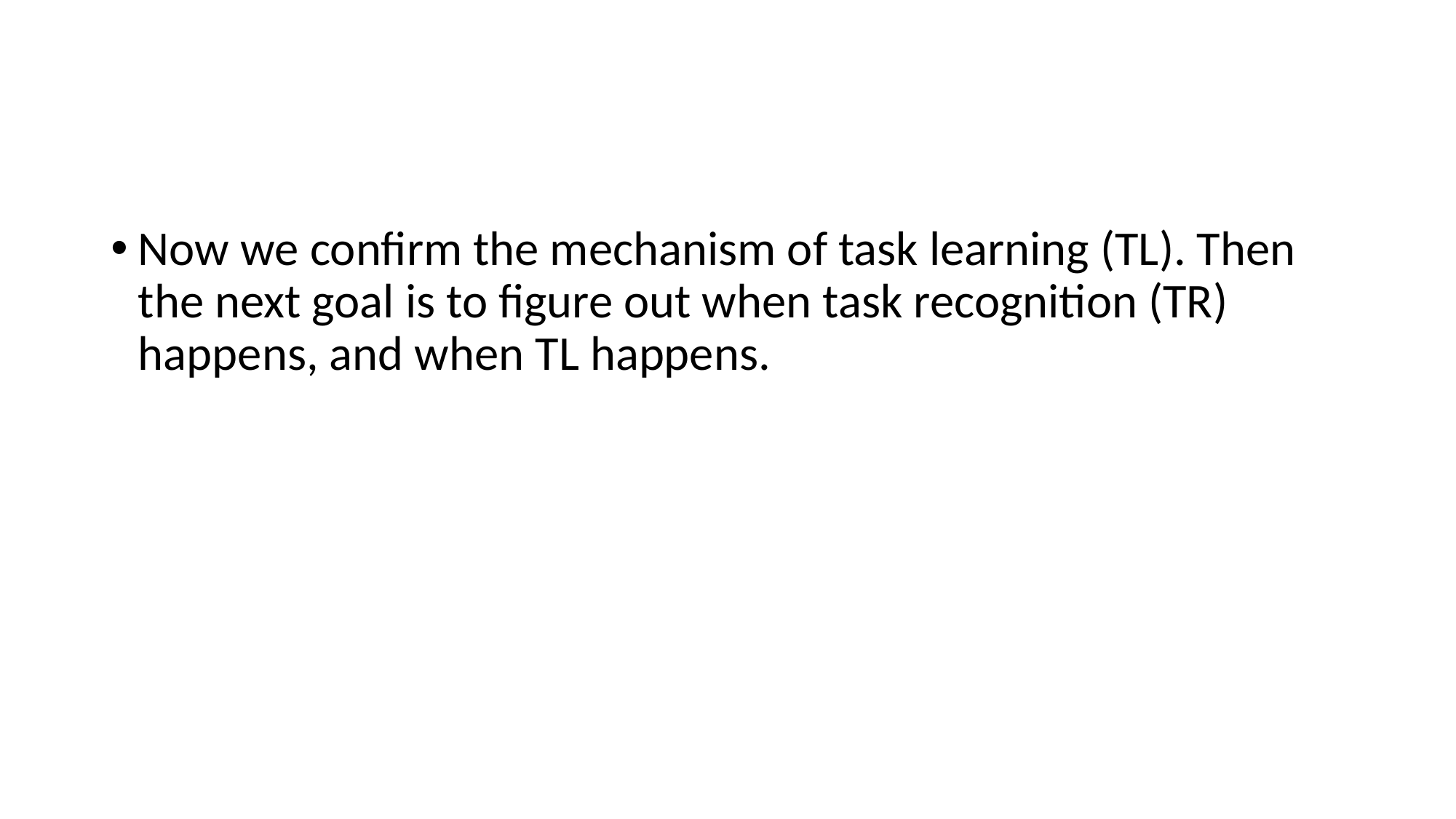

#
Now we confirm the mechanism of task learning (TL). Then the next goal is to figure out when task recognition (TR) happens, and when TL happens.